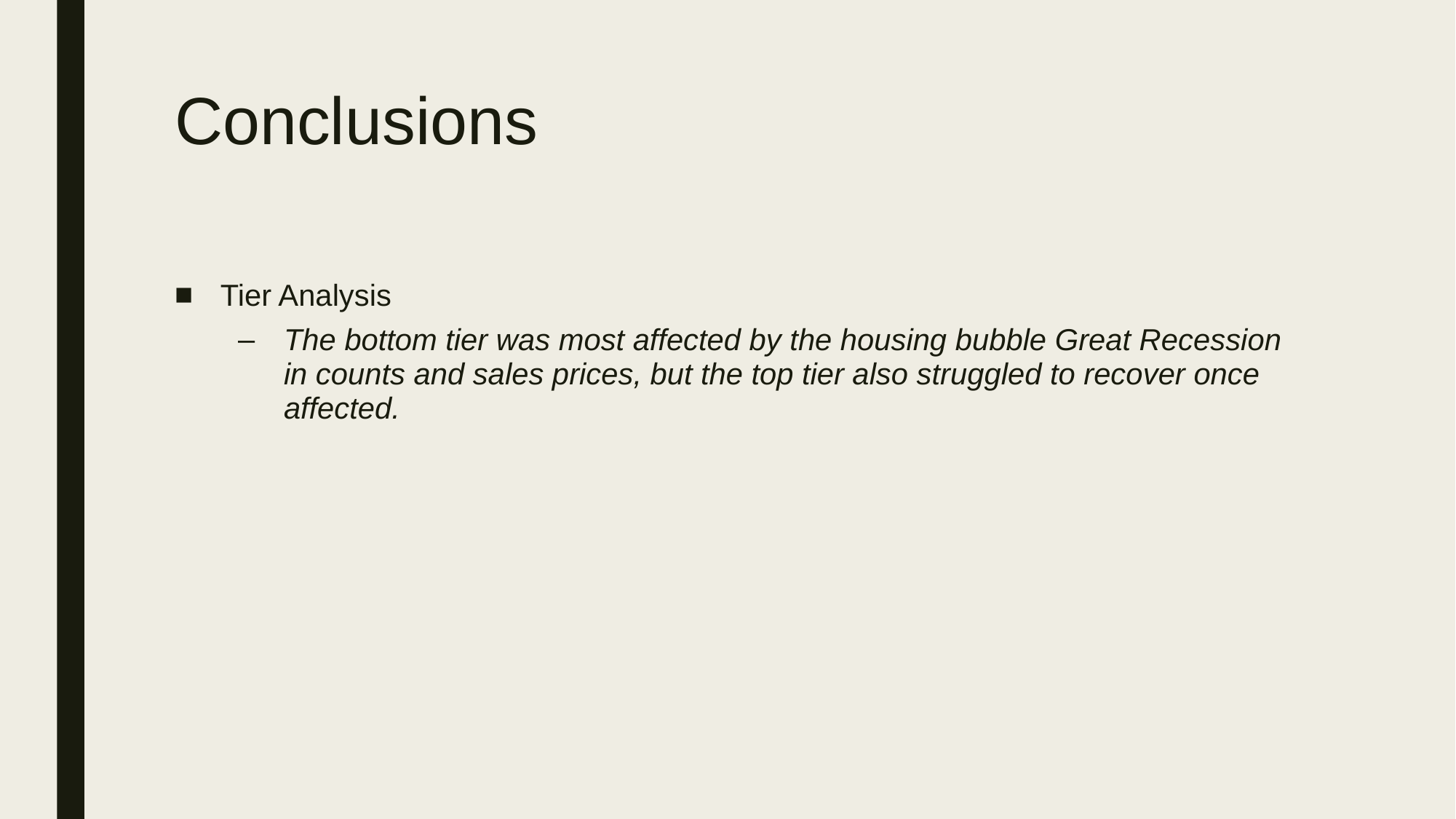

# Conclusions
Tier Analysis
The bottom tier was most affected by the housing bubble Great Recession in counts and sales prices, but the top tier also struggled to recover once affected.